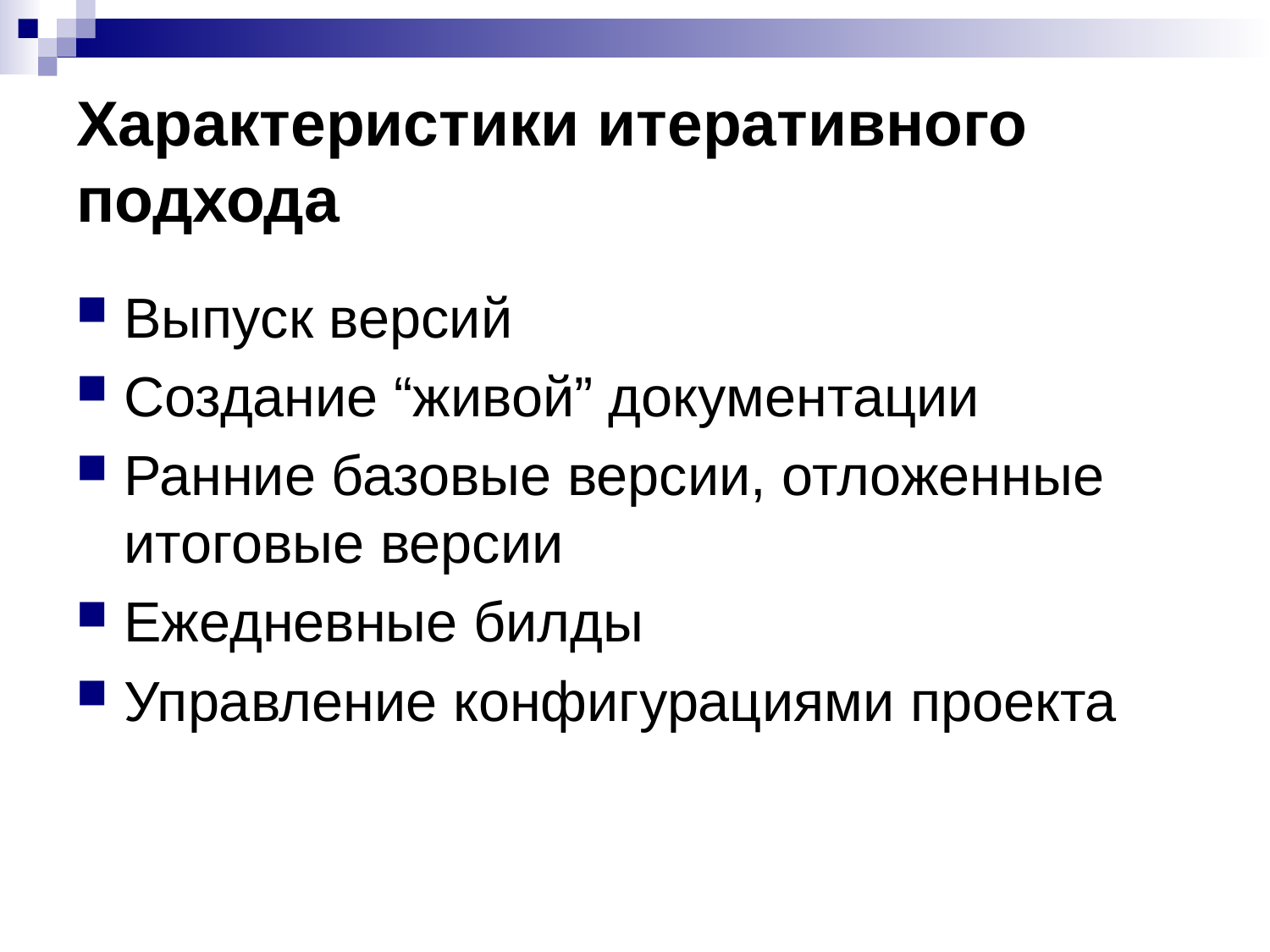

# Характеристики итеративного подхода
Выпуск версий
Создание “живой” документации
Ранние базовые версии, отложенные итоговые версии
Ежедневные билды
Управление конфигурациями проекта